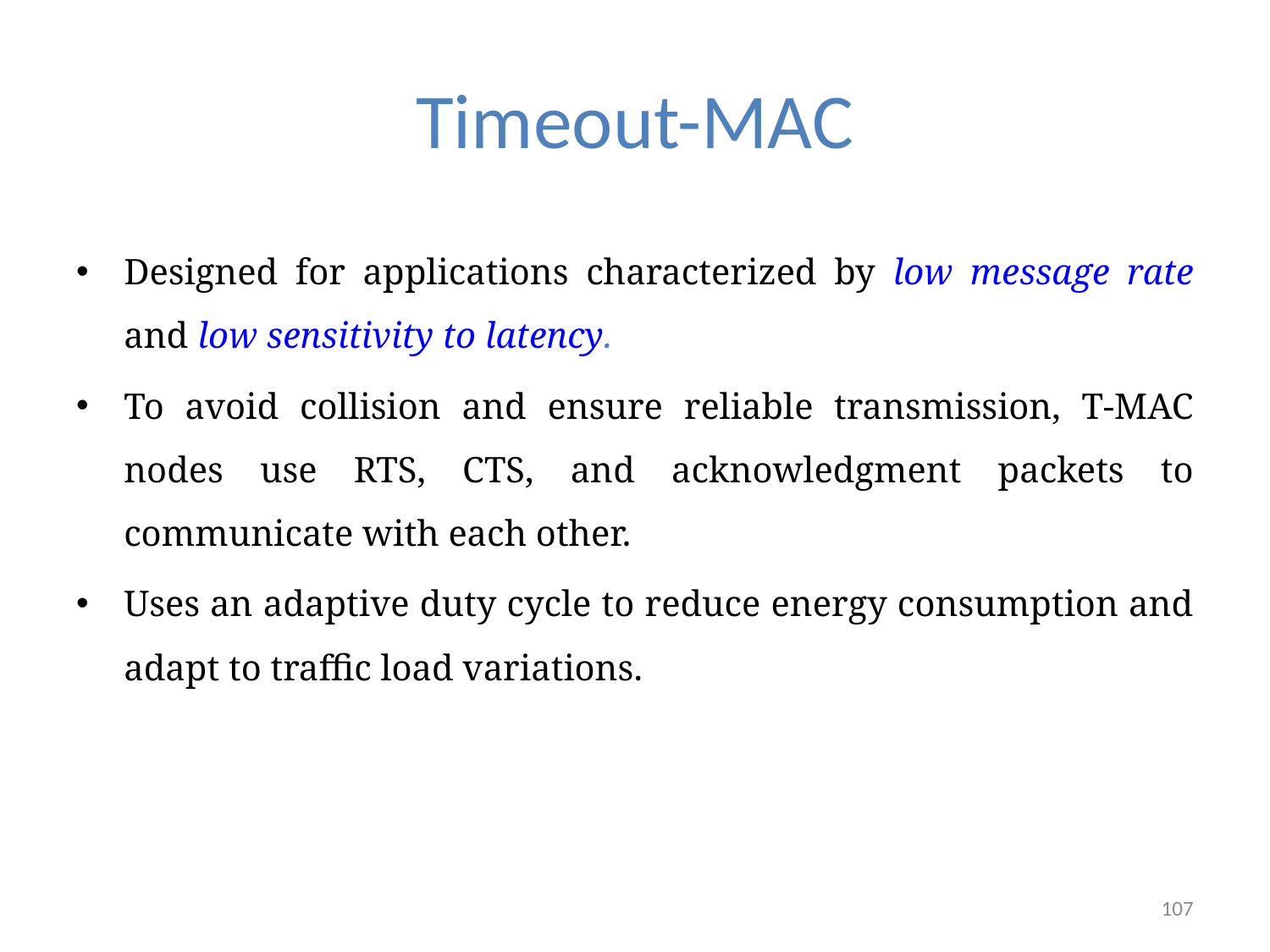

# Timeout-MAC
Designed for applications characterized by low message rate and low sensitivity to latency.
To avoid collision and ensure reliable transmission, T-MAC nodes use RTS, CTS, and acknowledgment packets to communicate with each other.
Uses an adaptive duty cycle to reduce energy consumption and adapt to traffic load variations.
107